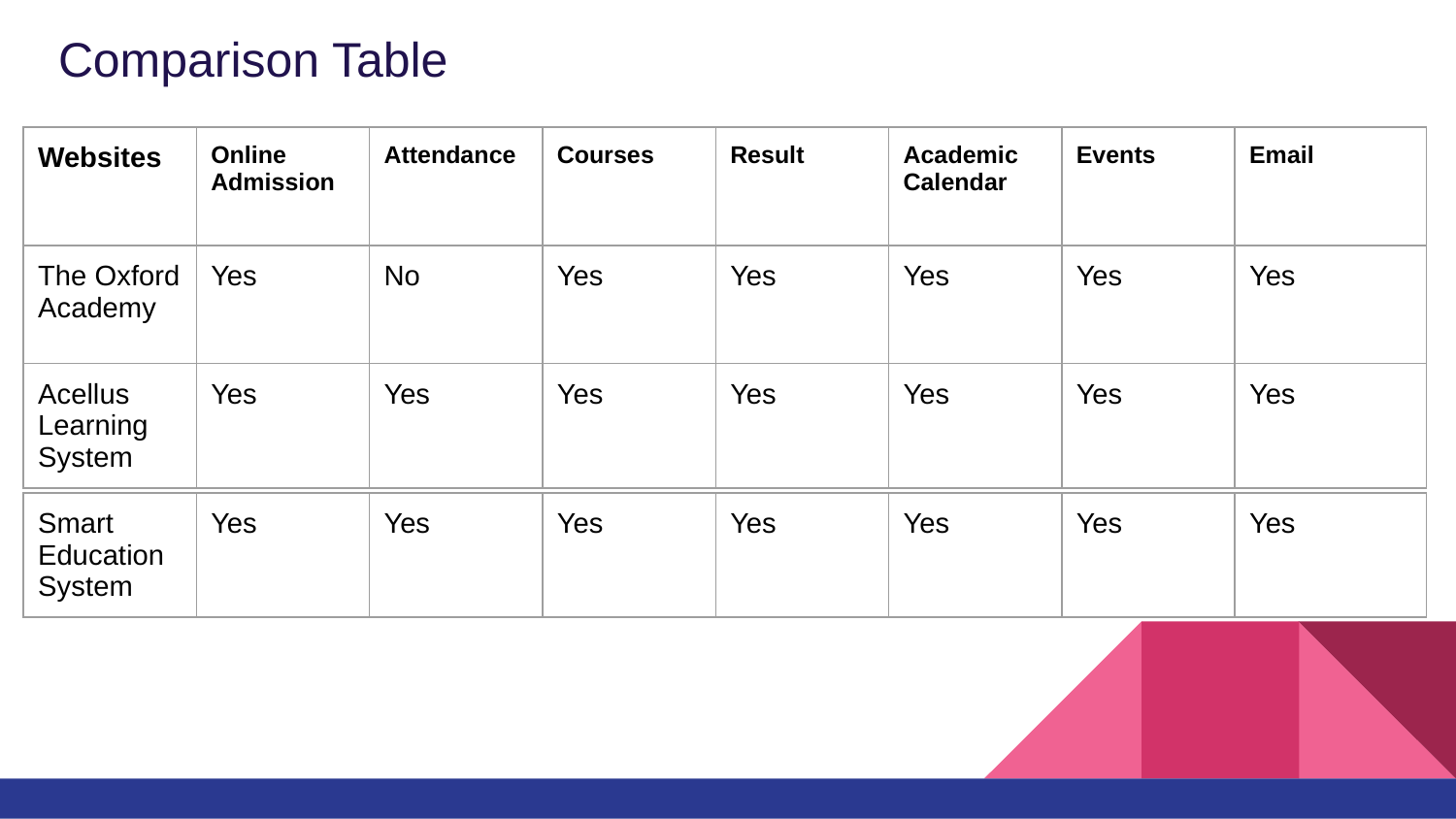

Comparison Table
| Websites | Online Admission | Attendance | Courses | Result | Academic Calendar | Events | Email |
| --- | --- | --- | --- | --- | --- | --- | --- |
| The Oxford Academy | Yes | No | Yes | Yes | Yes | Yes | Yes |
| Acellus Learning System | Yes | Yes | Yes | Yes | Yes | Yes | Yes |
| Smart Education System | Yes | Yes | Yes | Yes | Yes | Yes | Yes |
| --- | --- | --- | --- | --- | --- | --- | --- |